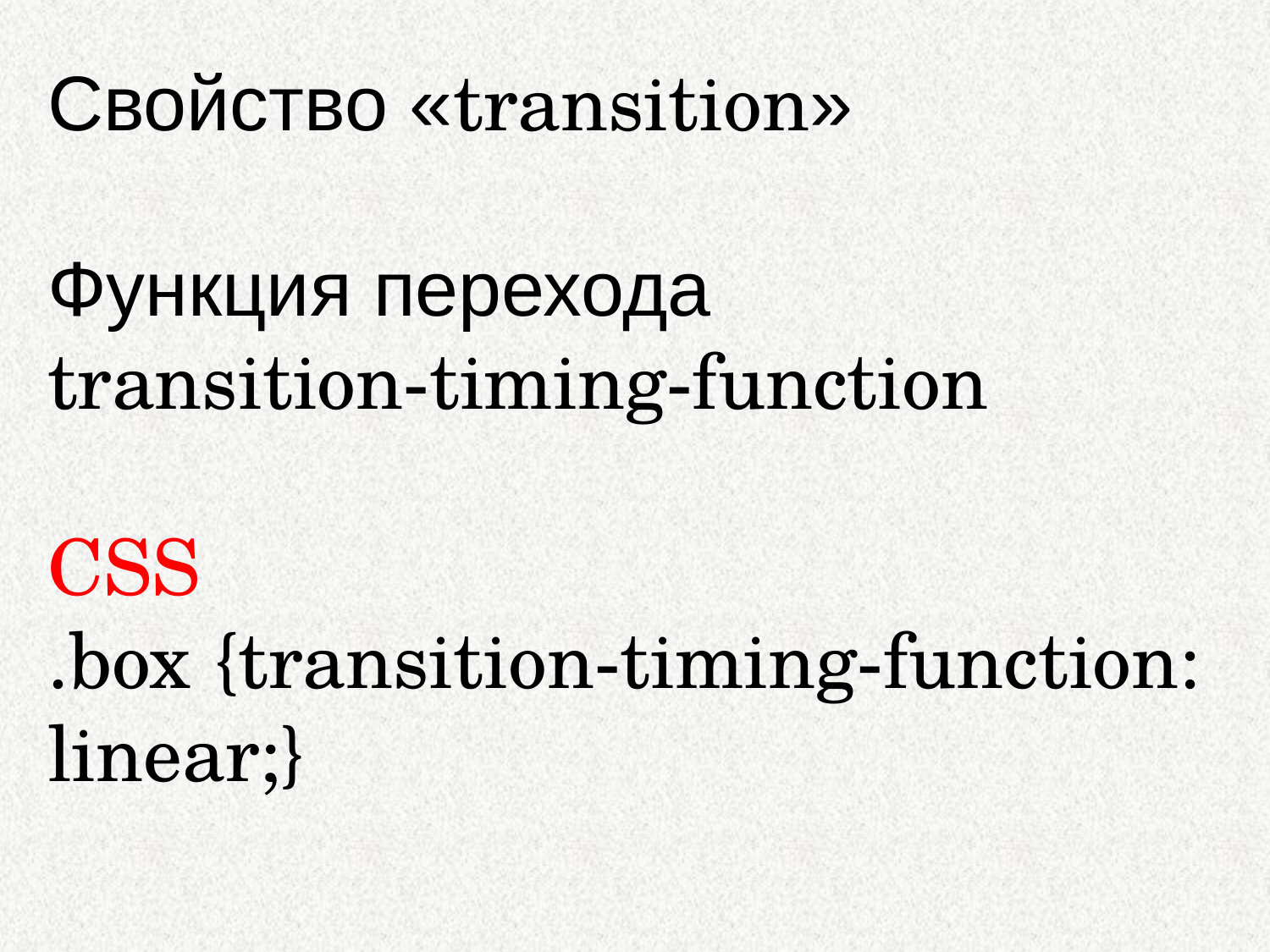

Свойство «transition»

Функция перехода
transition-timing-function

CSS
.box {transition-timing-function: linear;}